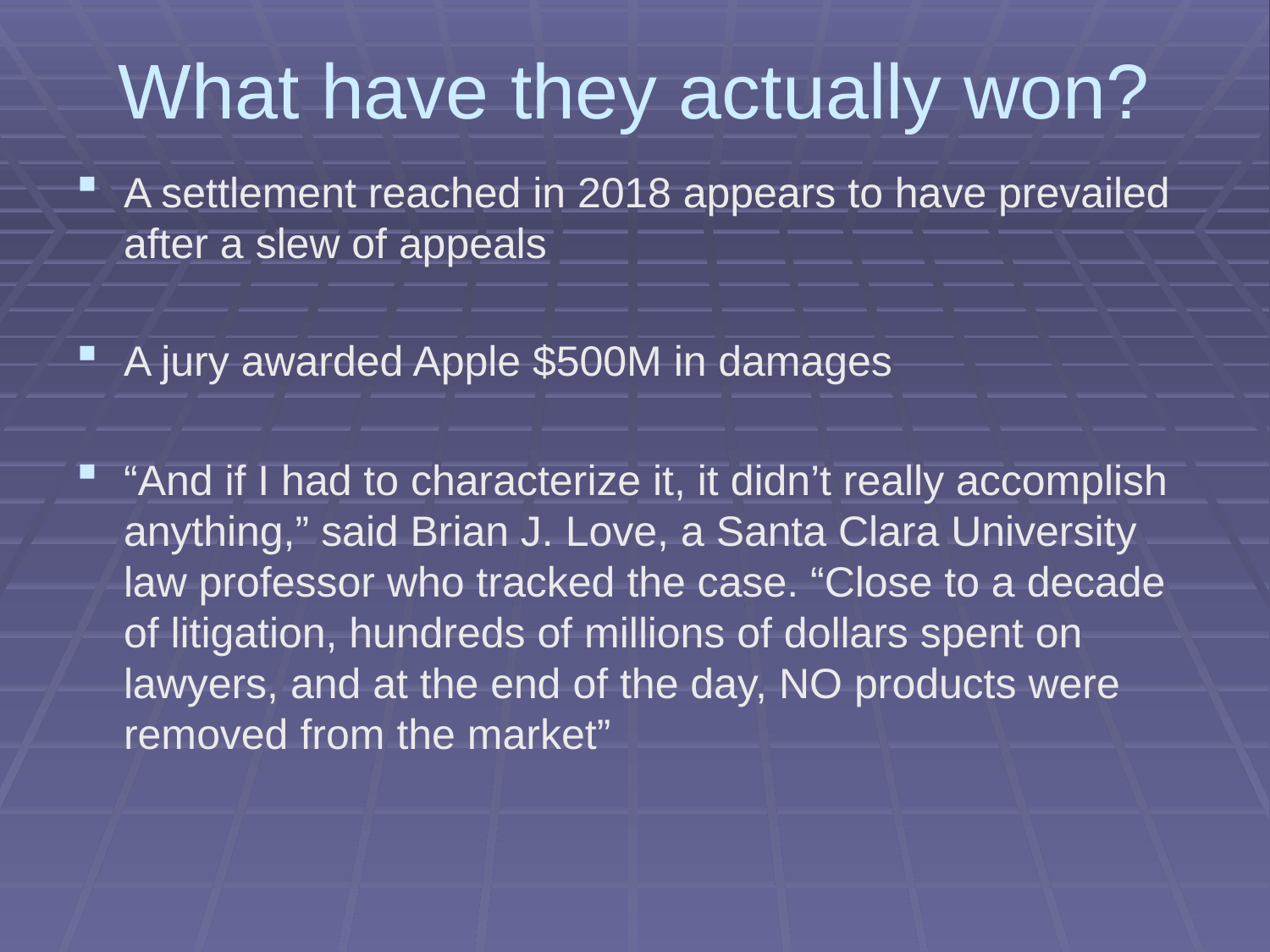

# What have they actually won?
A settlement reached in 2018 appears to have prevailed after a slew of appeals

A jury awarded Apple $500M in damages

“And if I had to characterize it, it didn’t really accomplish anything,” said Brian J. Love, a Santa Clara University law professor who tracked the case. “Close to a decade of litigation, hundreds of millions of dollars spent on lawyers, and at the end of the day, NO products were removed from the market”